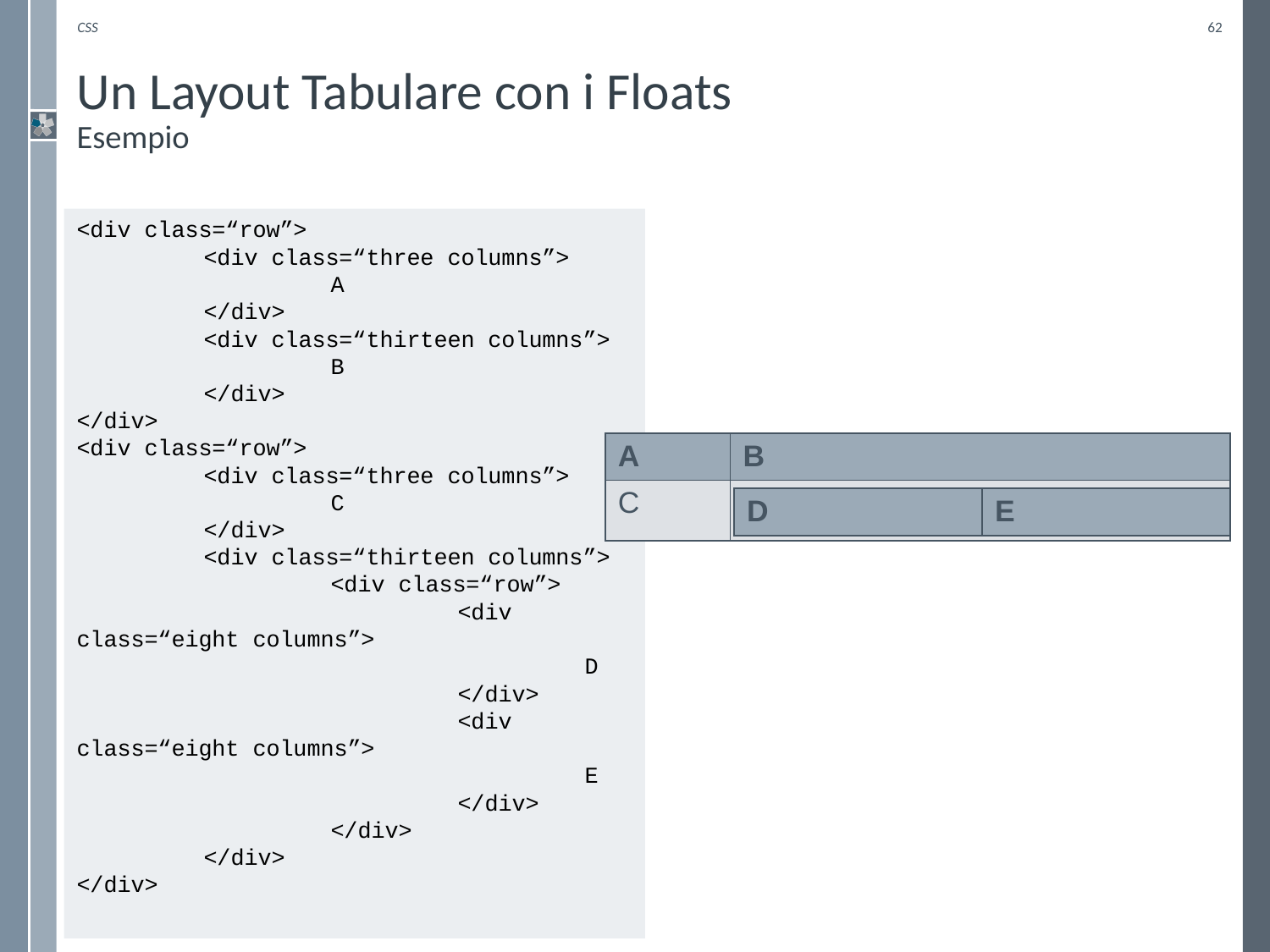

CSS
62
# Un Layout Tabulare con i Floats Esempio
<div class=“row”>
	<div class=“three columns”>
		A
	</div>
	<div class=“thirteen columns”>
		B
	</div>
</div>
<div class=“row”>
	<div class=“three columns”>
		C
	</div>
	<div class=“thirteen columns”>
		<div class=“row”>
			<div class=“eight columns”>
				D
			</div>
			<div class=“eight columns”>
				E
			</div>
		</div>
	</div>
</div>

| A | B |
| --- | --- |
| C |  |
| D | E |
| --- | --- |